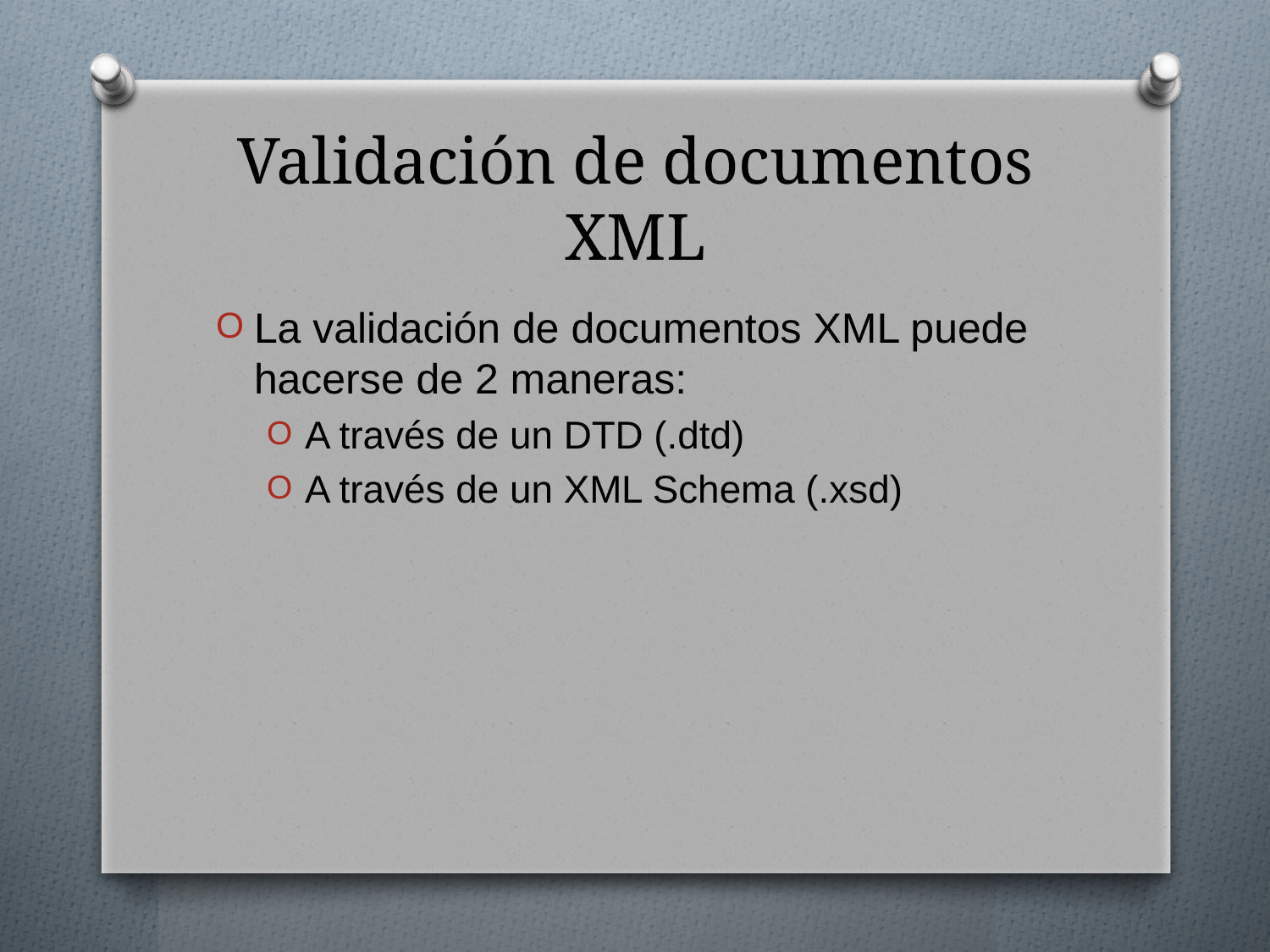

# Validación de documentos XML
La validación de documentos XML puede hacerse de 2 maneras:
A través de un DTD (.dtd)
A través de un XML Schema (.xsd)